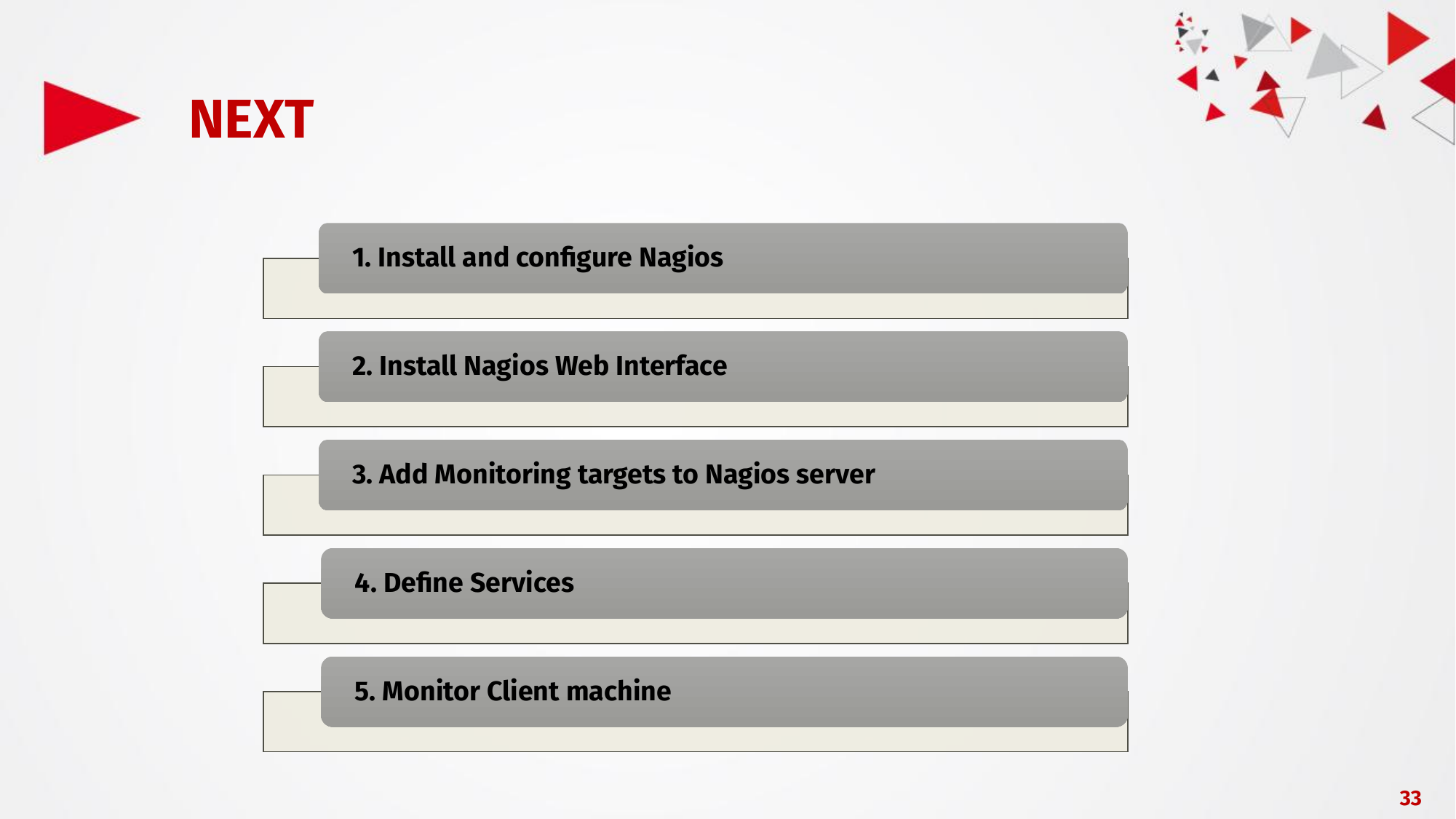

# NEXT
1. Install and configure Nagios

2. Install Nagios Web Interface

3. Add Monitoring targets to Nagios server

4. Define Services

5. Monitor Client machine

33